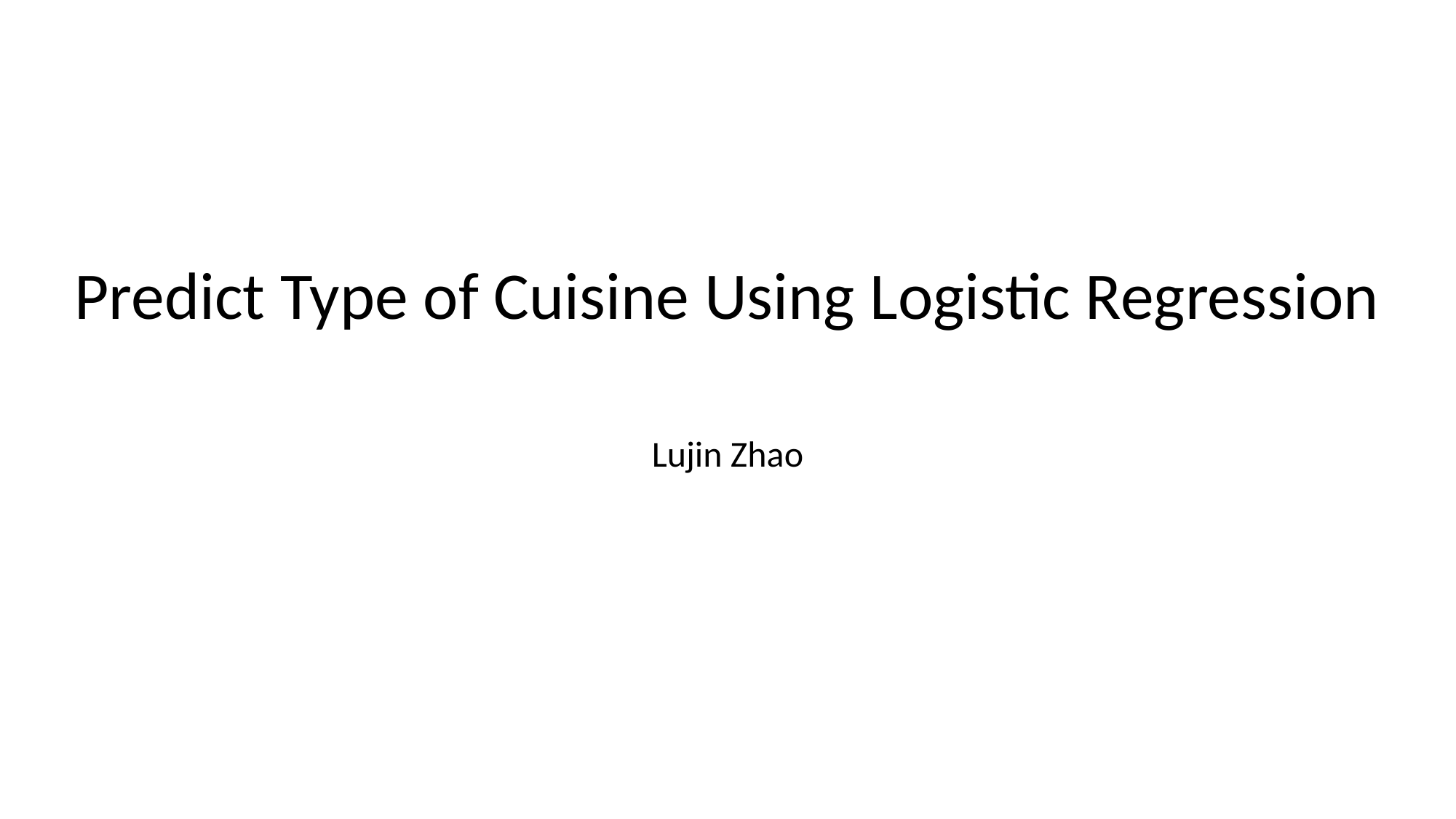

# Predict Type of Cuisine Using Logistic Regression
Lujin Zhao